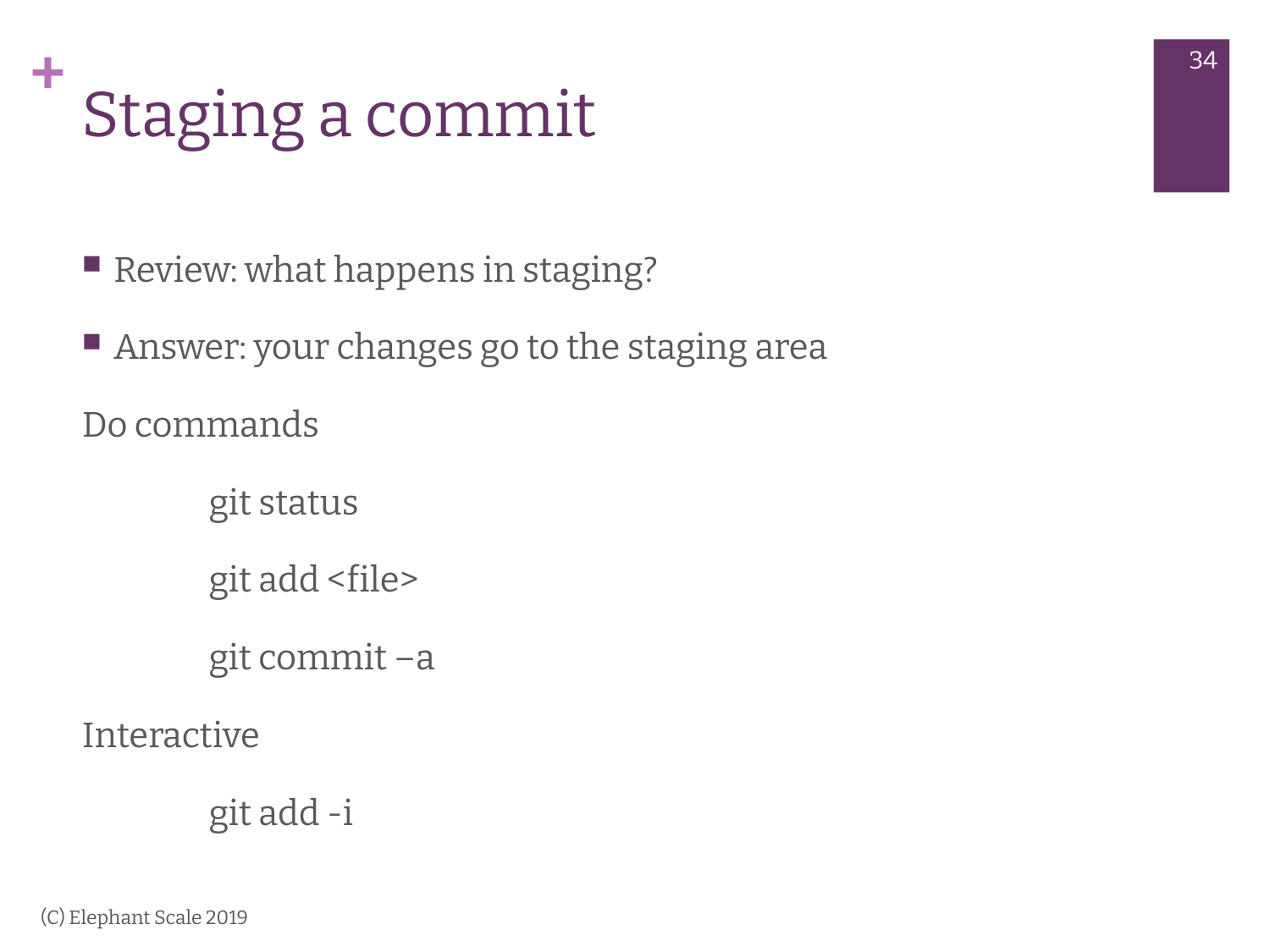

34
# Staging a commit
Review: what happens in staging?
Answer: your changes go to the staging area
Do commands
	git status
	git add <file>
	git commit –a
Interactive
	git add -i

(C) Elephant Scale 2019